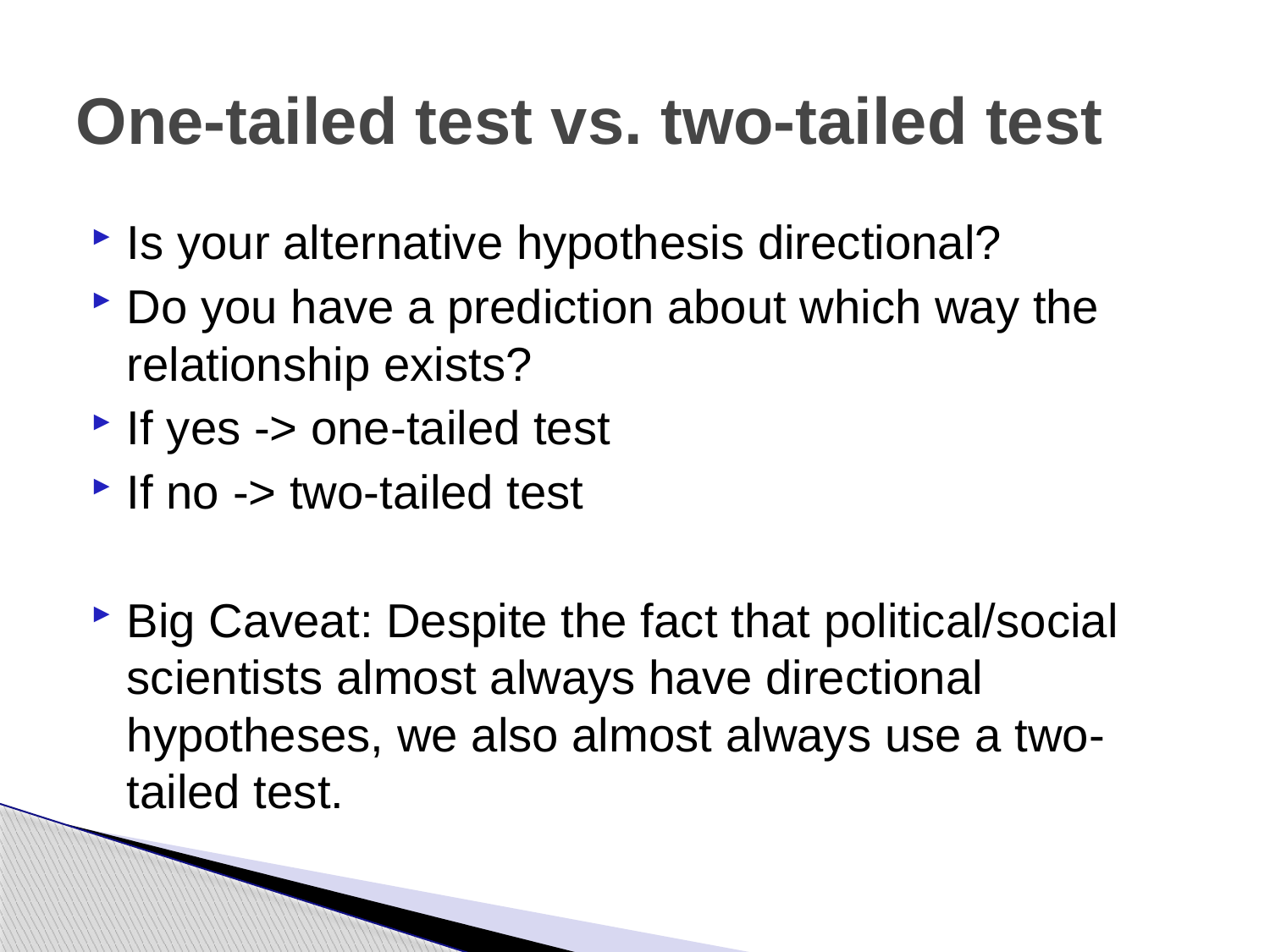

# One-tailed test vs. two-tailed test
Is your alternative hypothesis directional?
Do you have a prediction about which way the relationship exists?
If yes -> one-tailed test
If no -> two-tailed test

Big Caveat: Despite the fact that political/social scientists almost always have directional hypotheses, we also almost always use a two-tailed test.